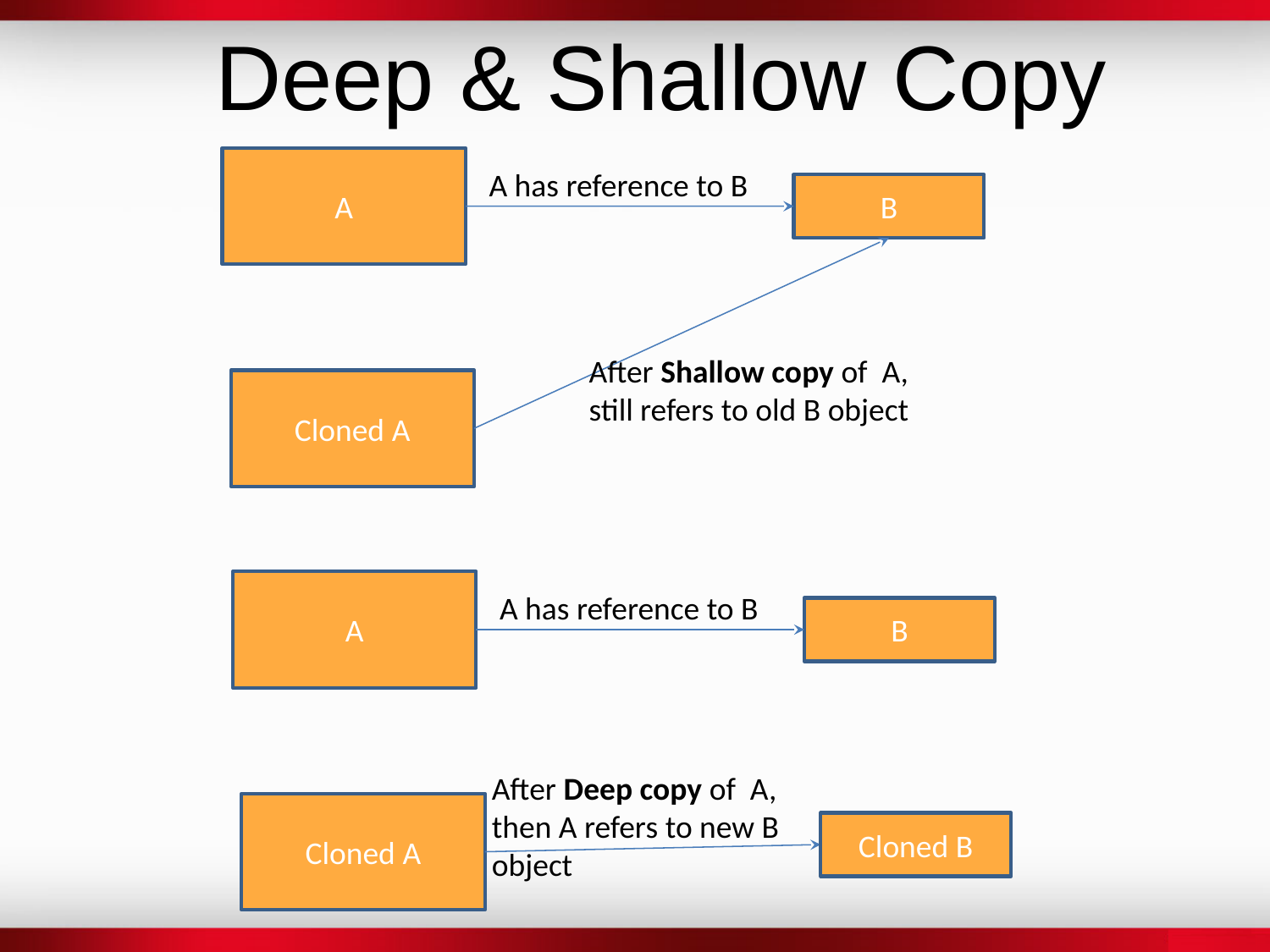

# Deep & Shallow Copy
A
A has reference to B
B
After Shallow copy of  A, still refers to old B object
Cloned A
A
A has reference to B
B
After Deep copy of  A, then A refers to new B object
Cloned A
Cloned B